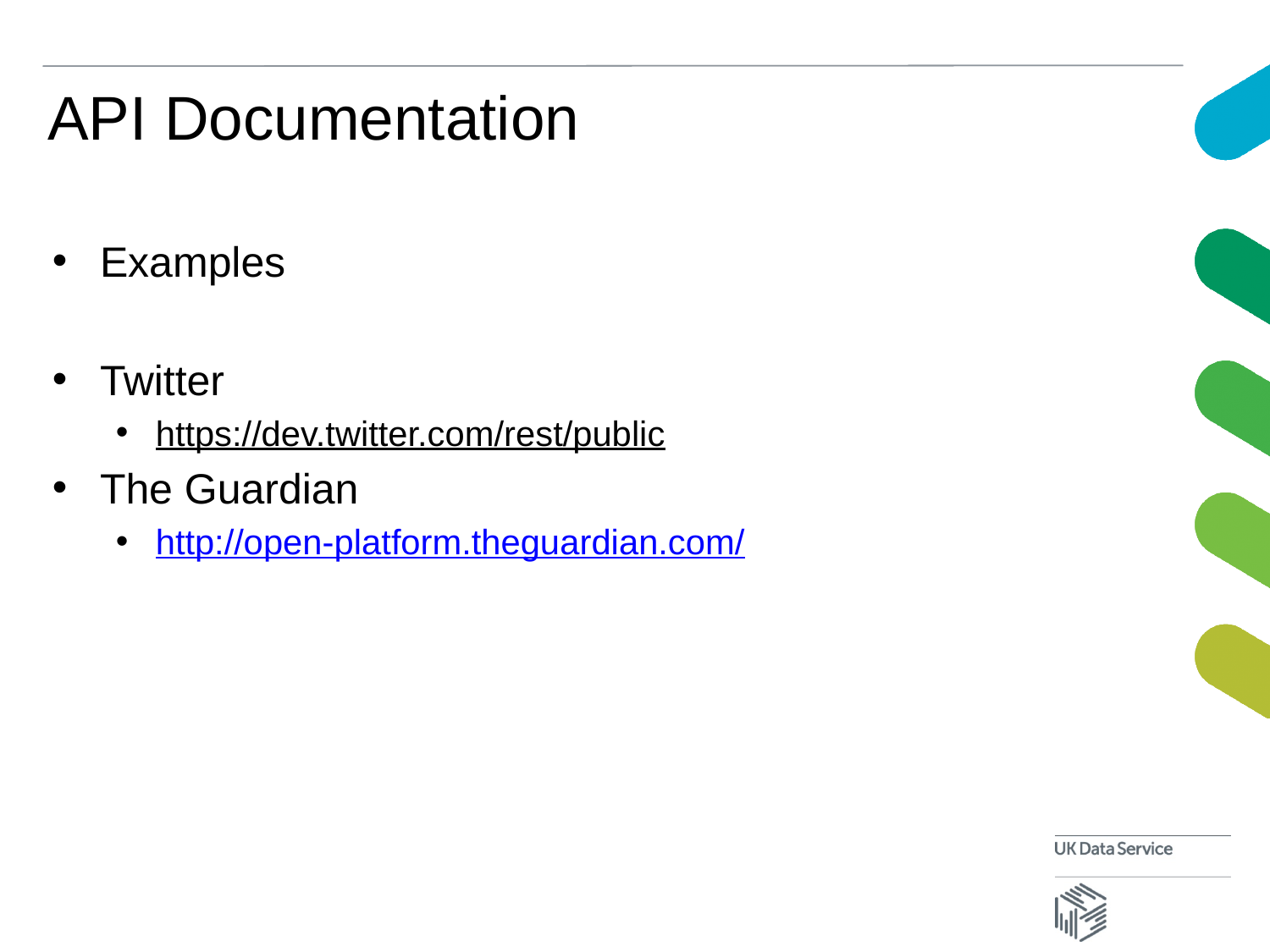

# API Documentation
Examples

Twitter
https://dev.twitter.com/rest/public
The Guardian
http://open-platform.theguardian.com/